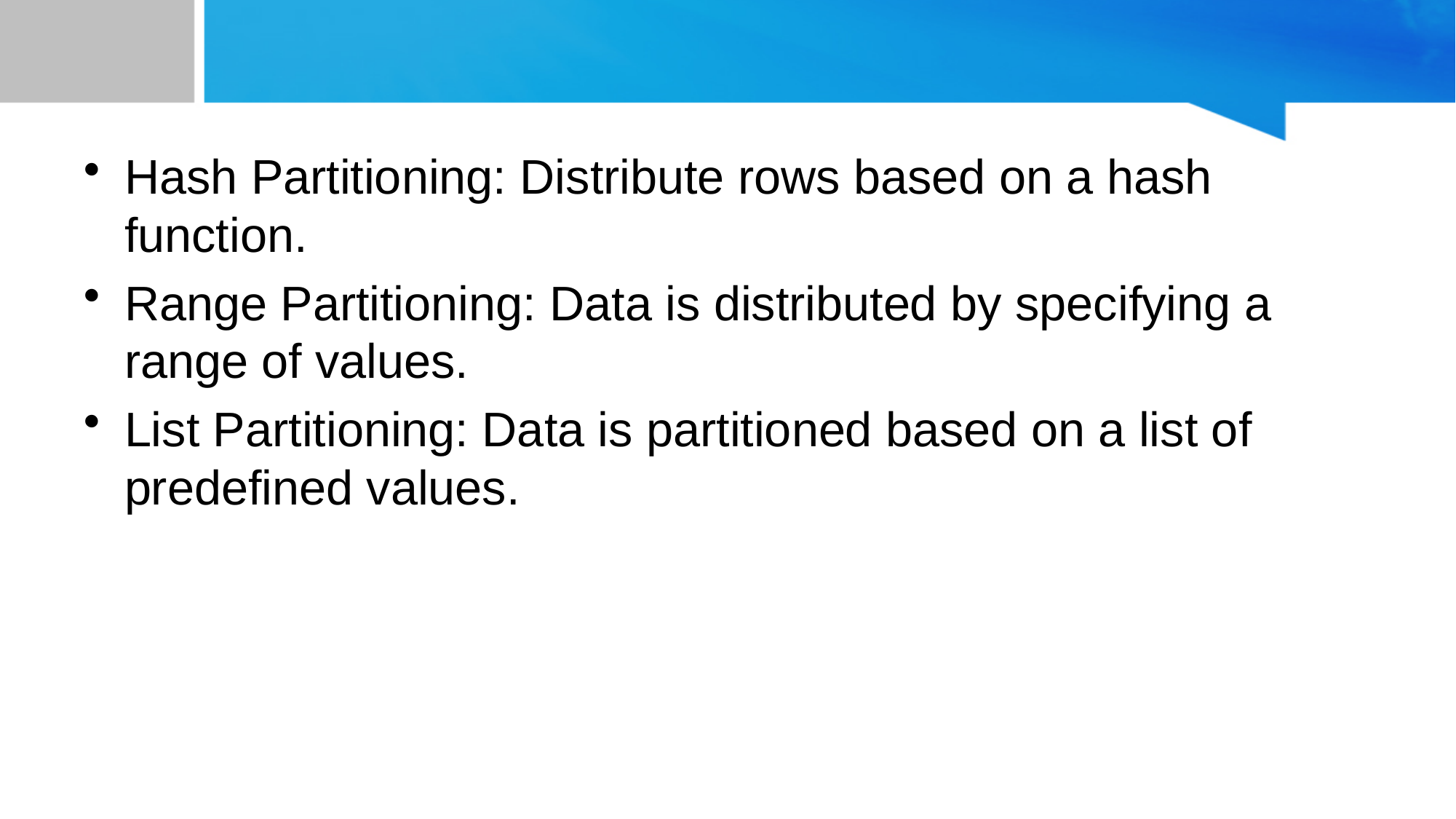

#
Hash Partitioning: Distribute rows based on a hash function.
Range Partitioning: Data is distributed by specifying a range of values.
List Partitioning: Data is partitioned based on a list of predefined values.